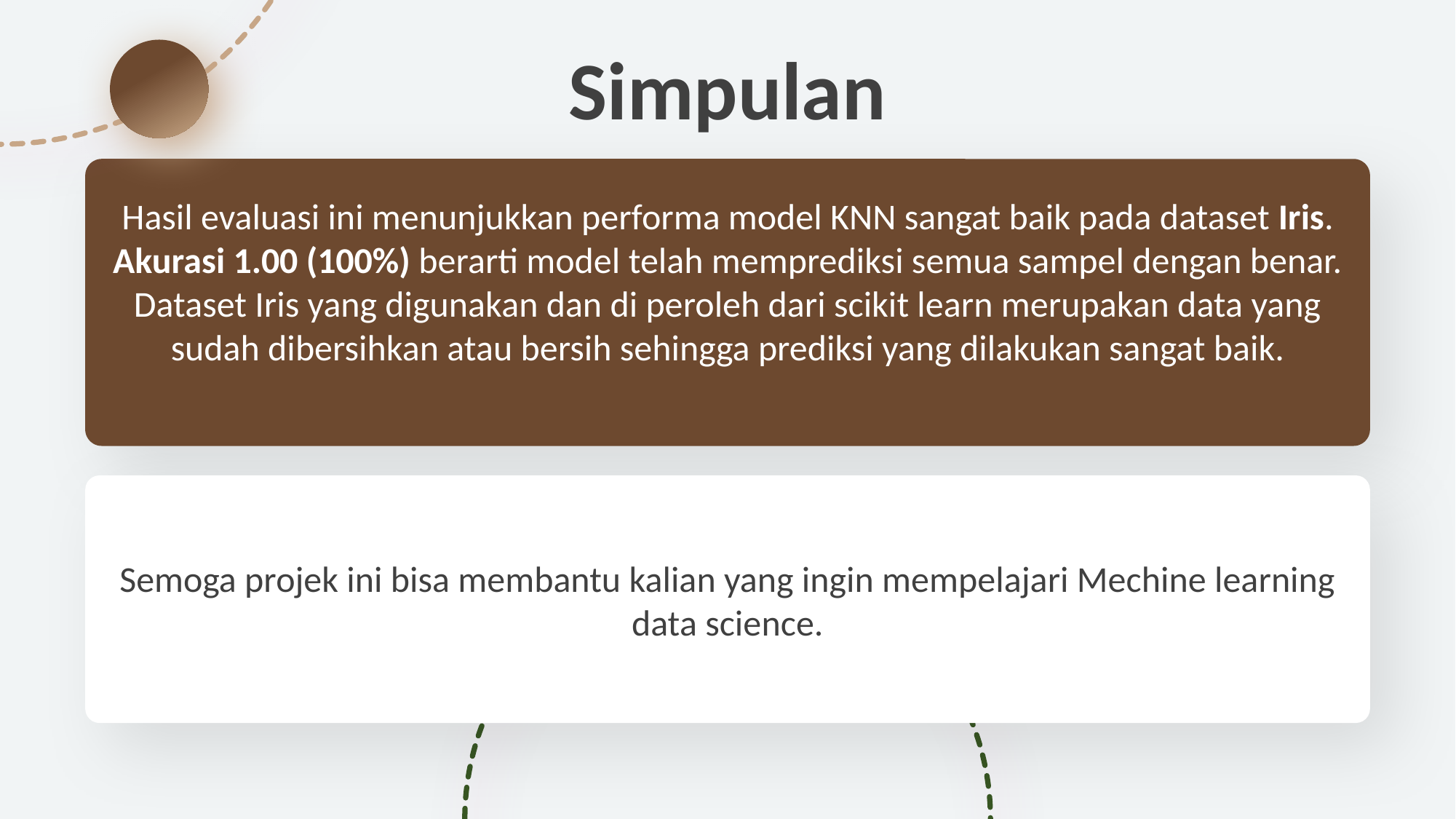

Simpulan
 Hasil evaluasi ini menunjukkan performa model KNN sangat baik pada dataset Iris.
Akurasi 1.00 (100%) berarti model telah memprediksi semua sampel dengan benar.
Dataset Iris yang digunakan dan di peroleh dari scikit learn merupakan data yang sudah dibersihkan atau bersih sehingga prediksi yang dilakukan sangat baik.

Semoga projek ini bisa membantu kalian yang ingin mempelajari Mechine learning data science.